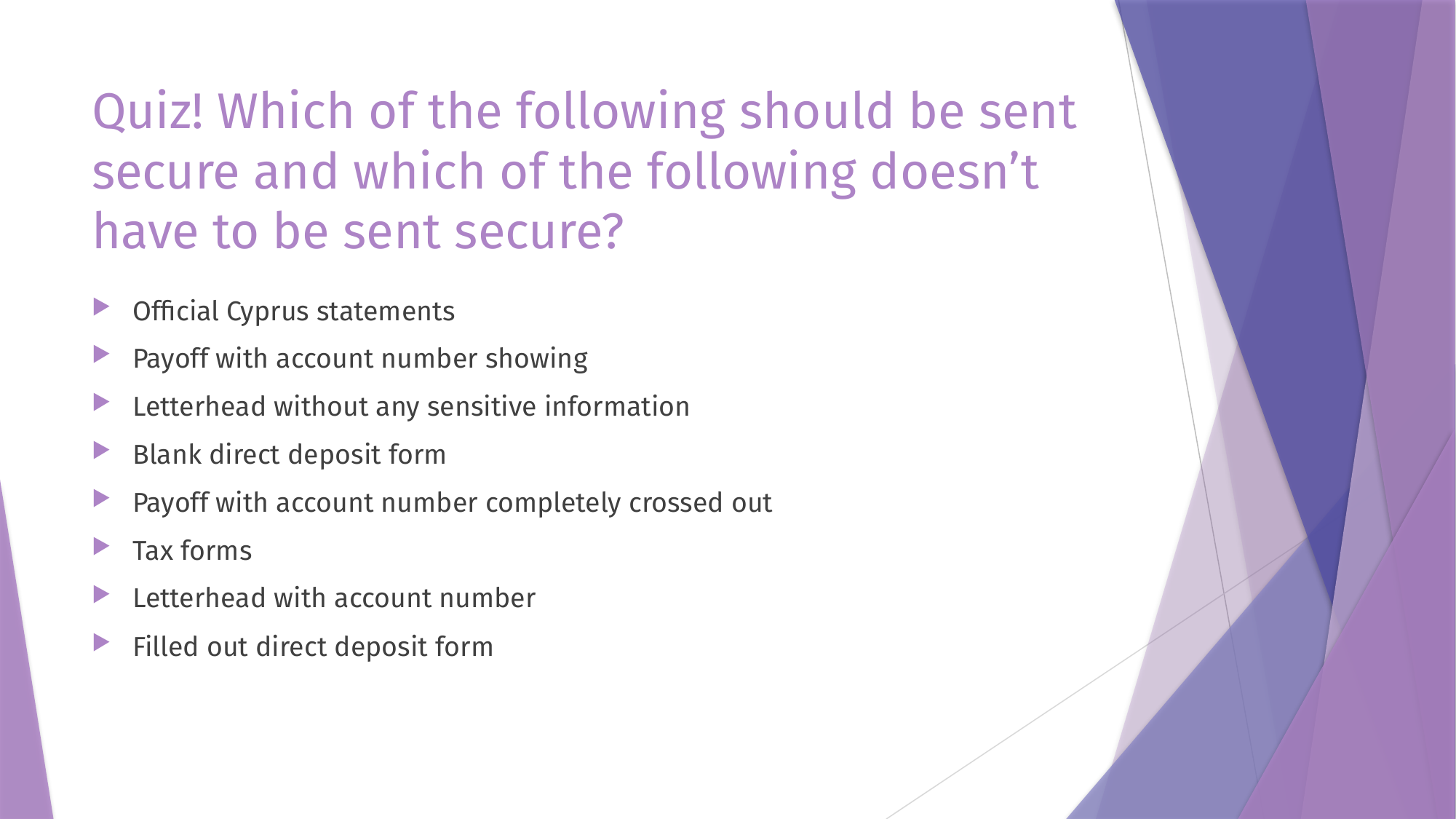

# Quiz! Which of the following should be sent secure and which of the following doesn’t have to be sent secure?
Official Cyprus statements
Payoff with account number showing
Letterhead without any sensitive information
Blank direct deposit form
Payoff with account number completely crossed out
Tax forms
Letterhead with account number
Filled out direct deposit form